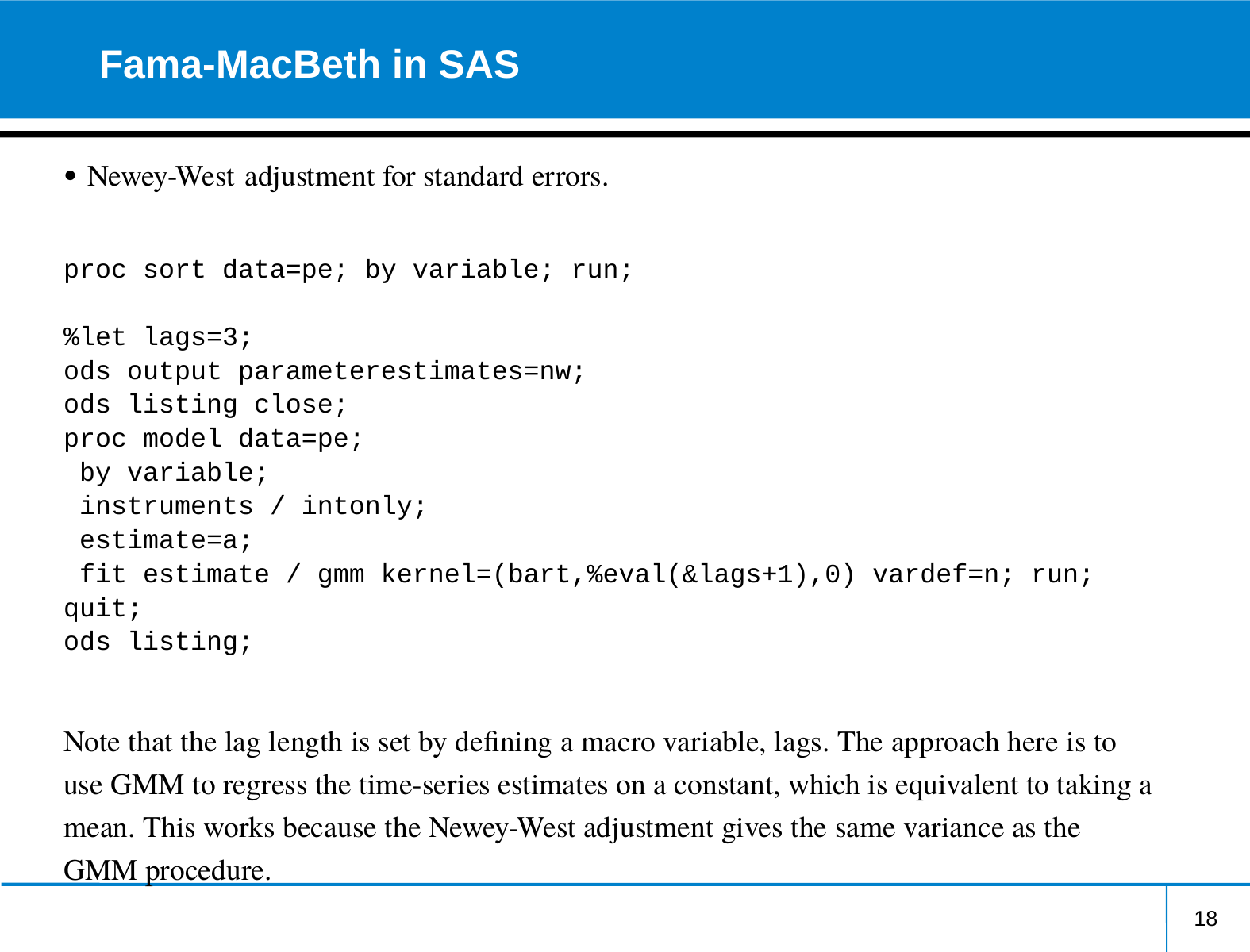

# Fama-MacBeth in SAS
Newey-West adjustment for standard errors.

proc sort data=pe; by variable; run;

%let lags=3;
ods output parameterestimates=nw;
ods listing close;
proc model data=pe;
 by variable;
 instruments / intonly;
 estimate=a;
 fit estimate / gmm kernel=(bart,%eval(&lags+1),0) vardef=n; run;
quit;
ods listing;

Note that the lag length is set by defining a macro variable, lags. The approach here is to use GMM to regress the time-series estimates on a constant, which is equivalent to taking a mean. This works because the Newey-West adjustment gives the same variance as the GMM procedure.
18